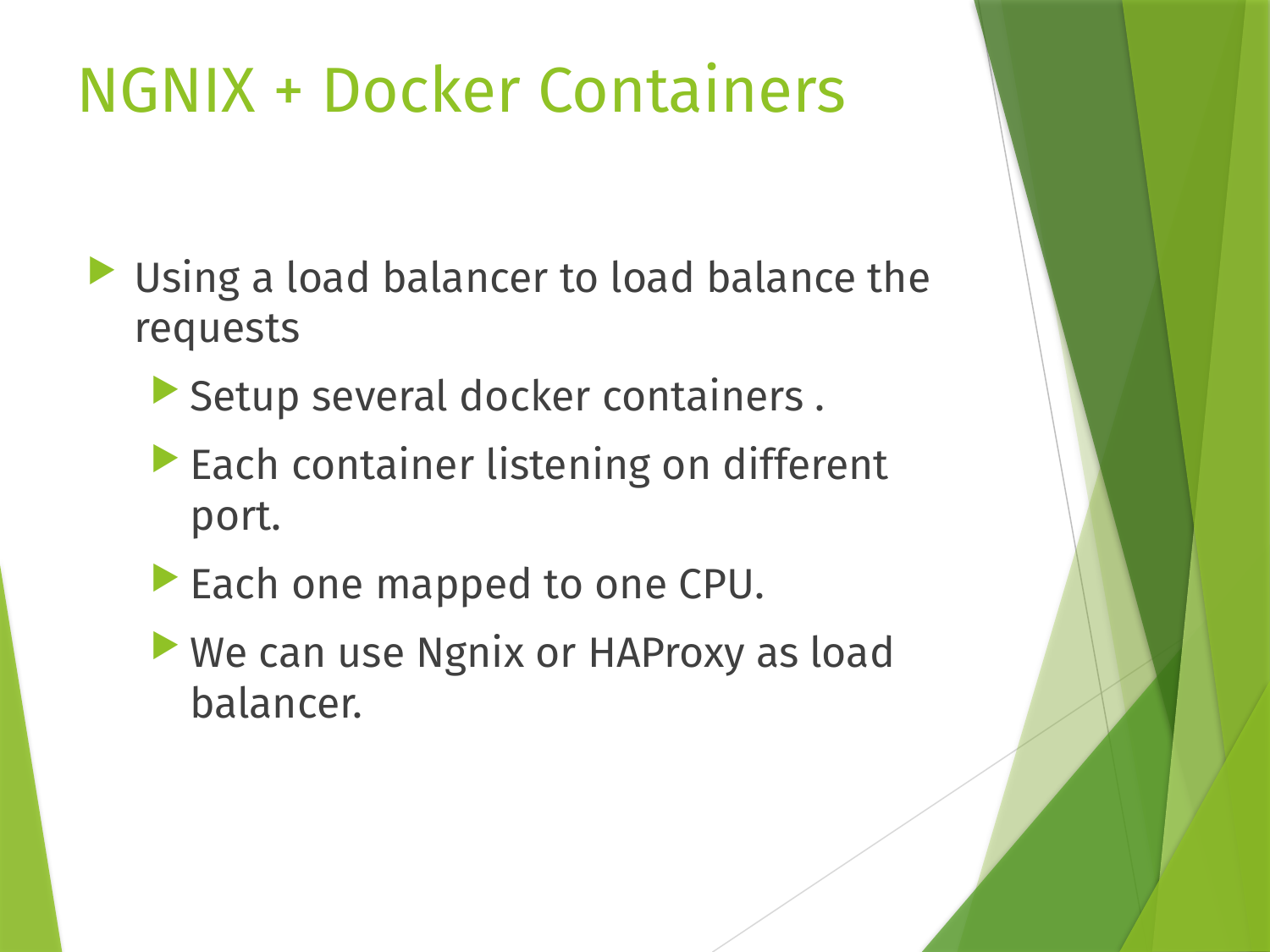

# NGNIX + Docker Containers
Using a load balancer to load balance the requests
Setup several docker containers .
Each container listening on different port.
Each one mapped to one CPU.
We can use Ngnix or HAProxy as load balancer.